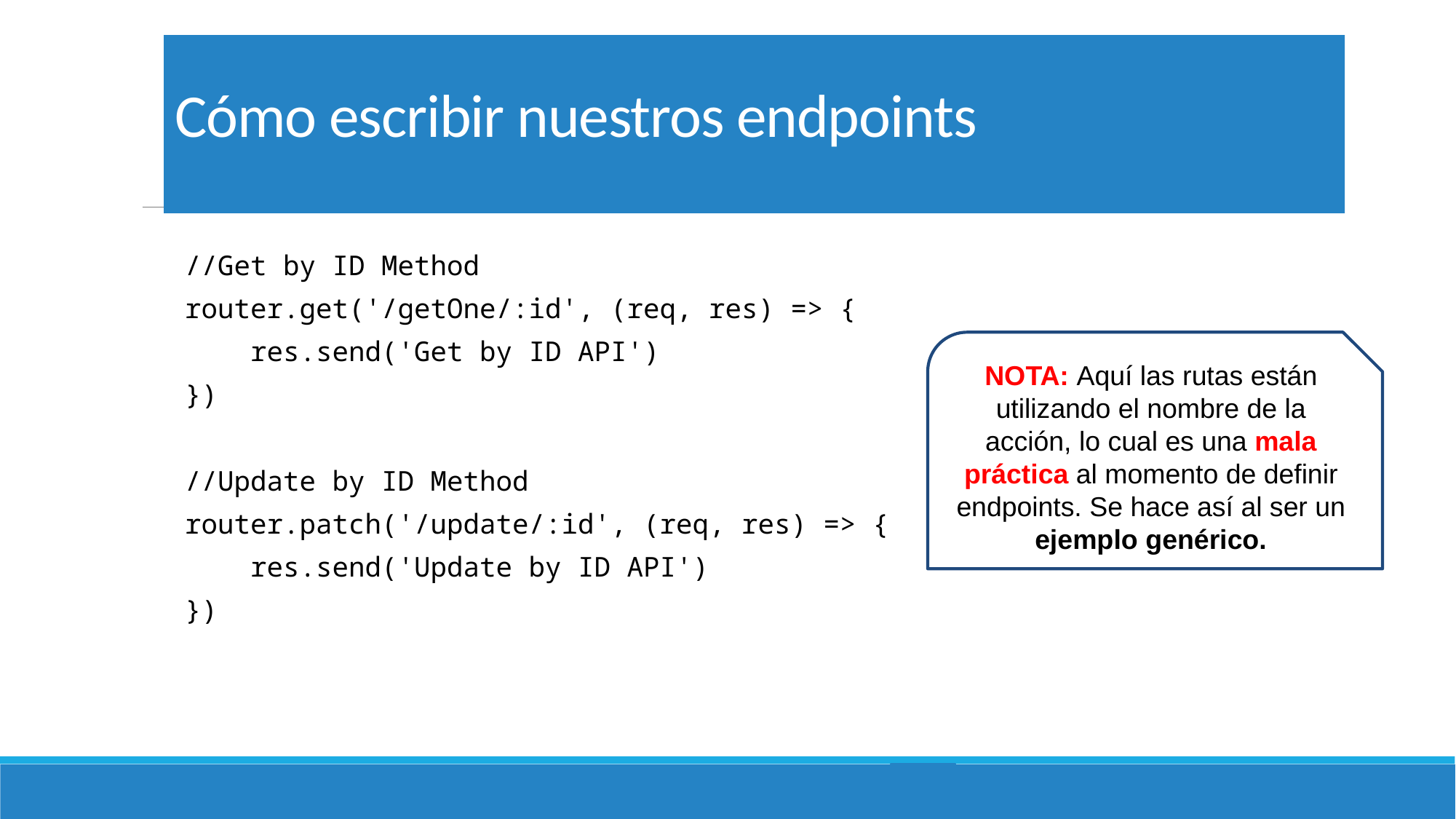

# Cómo escribir nuestros endpoints
//Get by ID Method
router.get('/getOne/:id', (req, res) => {
    res.send('Get by ID API')
})

//Update by ID Method
router.patch('/update/:id', (req, res) => {
    res.send('Update by ID API')
})

NOTA: Aquí las rutas están utilizando el nombre de la acción, lo cual es una mala práctica al momento de definir endpoints. Se hace así al ser un ejemplo genérico.